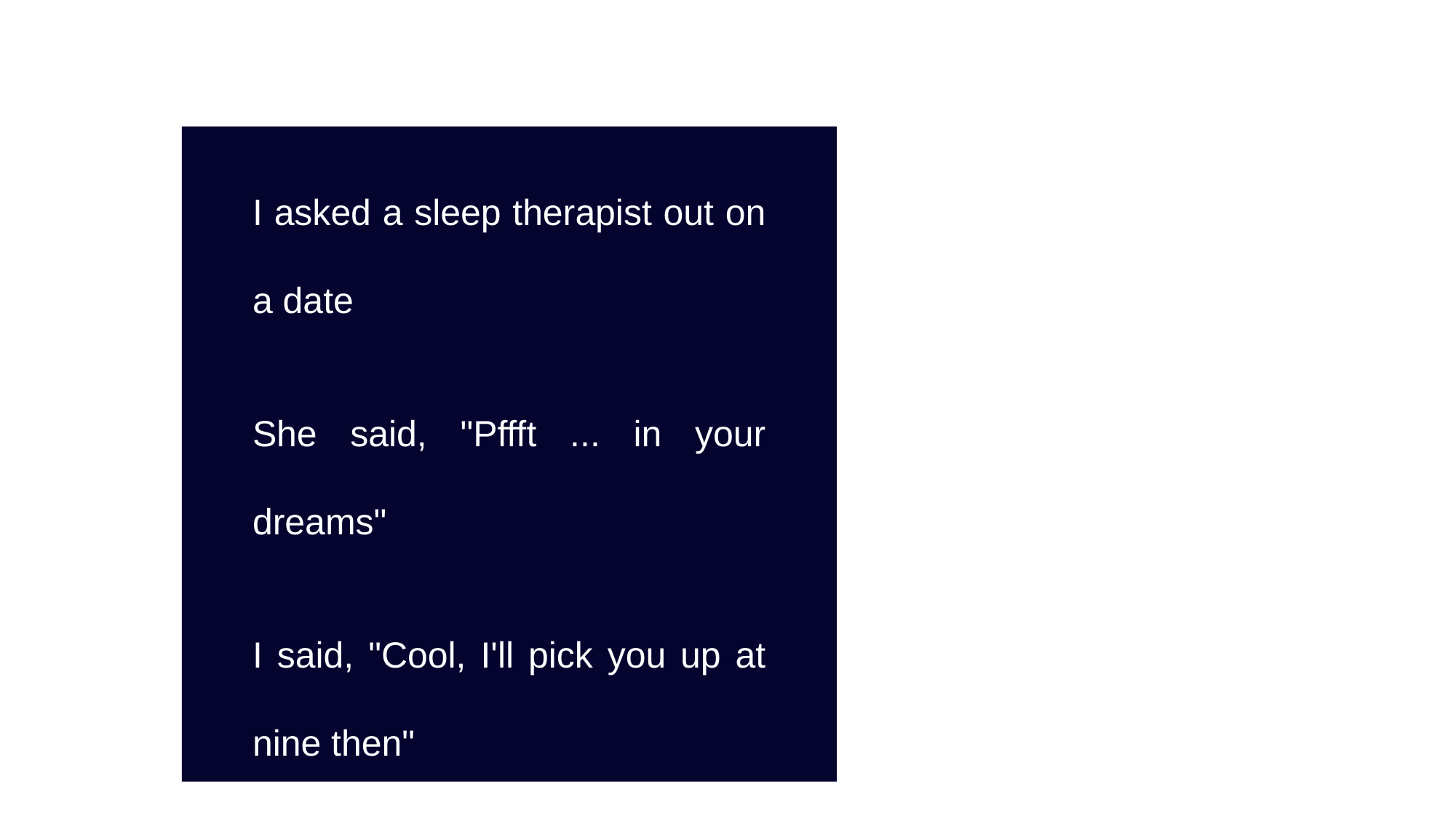

I asked a sleep therapist out on a date
She said, "Pffft ... in your dreams"
I said, "Cool, I'll pick you up at nine then"